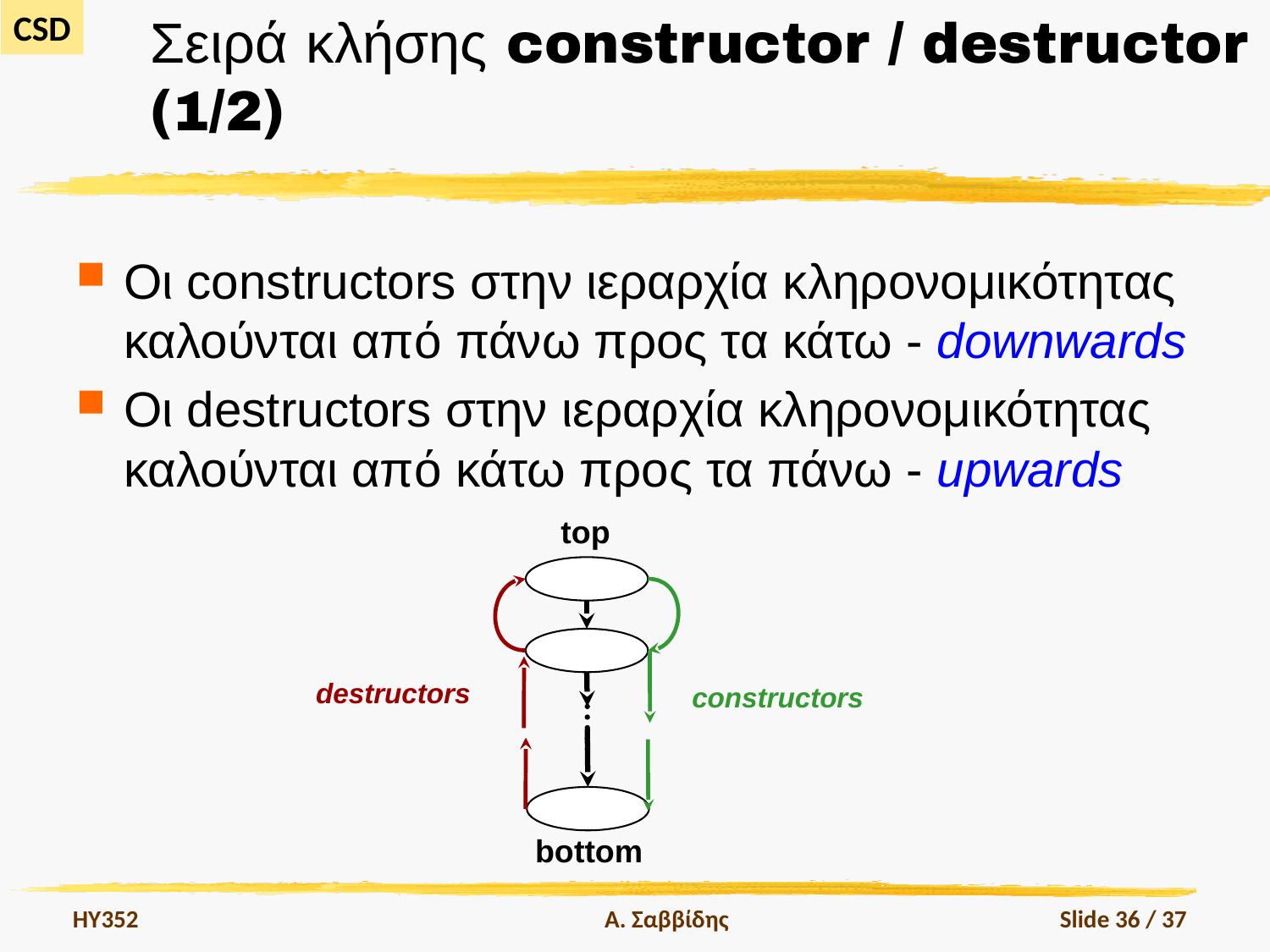

# Σειρά κλήσης constructor / destructor (1/2)
Οι constructors στην ιεραρχία κληρονομικότητας καλούνται από πάνω προς τα κάτω - downwards
Οι destructors στην ιεραρχία κληρονομικότητας καλούνται από κάτω προς τα πάνω - upwards
top

destructors
constructors

bottom
HY352
Α. Σαββίδης
Slide 36 / 37